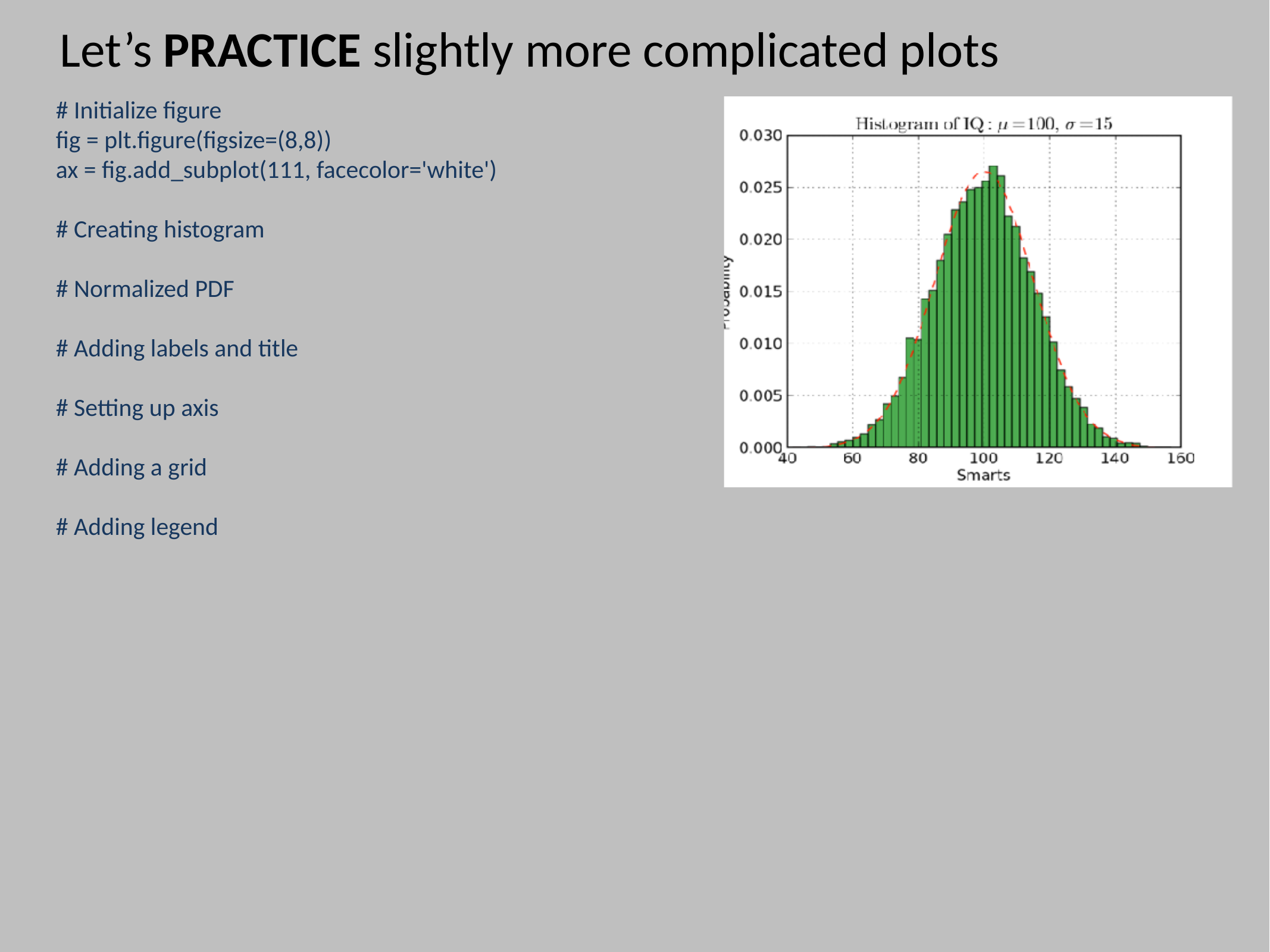

Let’s PRACTICE slightly more complicated plots
# Initialize figure
fig = plt.figure(figsize=(8,8))
ax = fig.add_subplot(111, facecolor='white')

# Creating histogram

# Normalized PDF

# Adding labels and title

# Setting up axis

# Adding a grid

# Adding legend